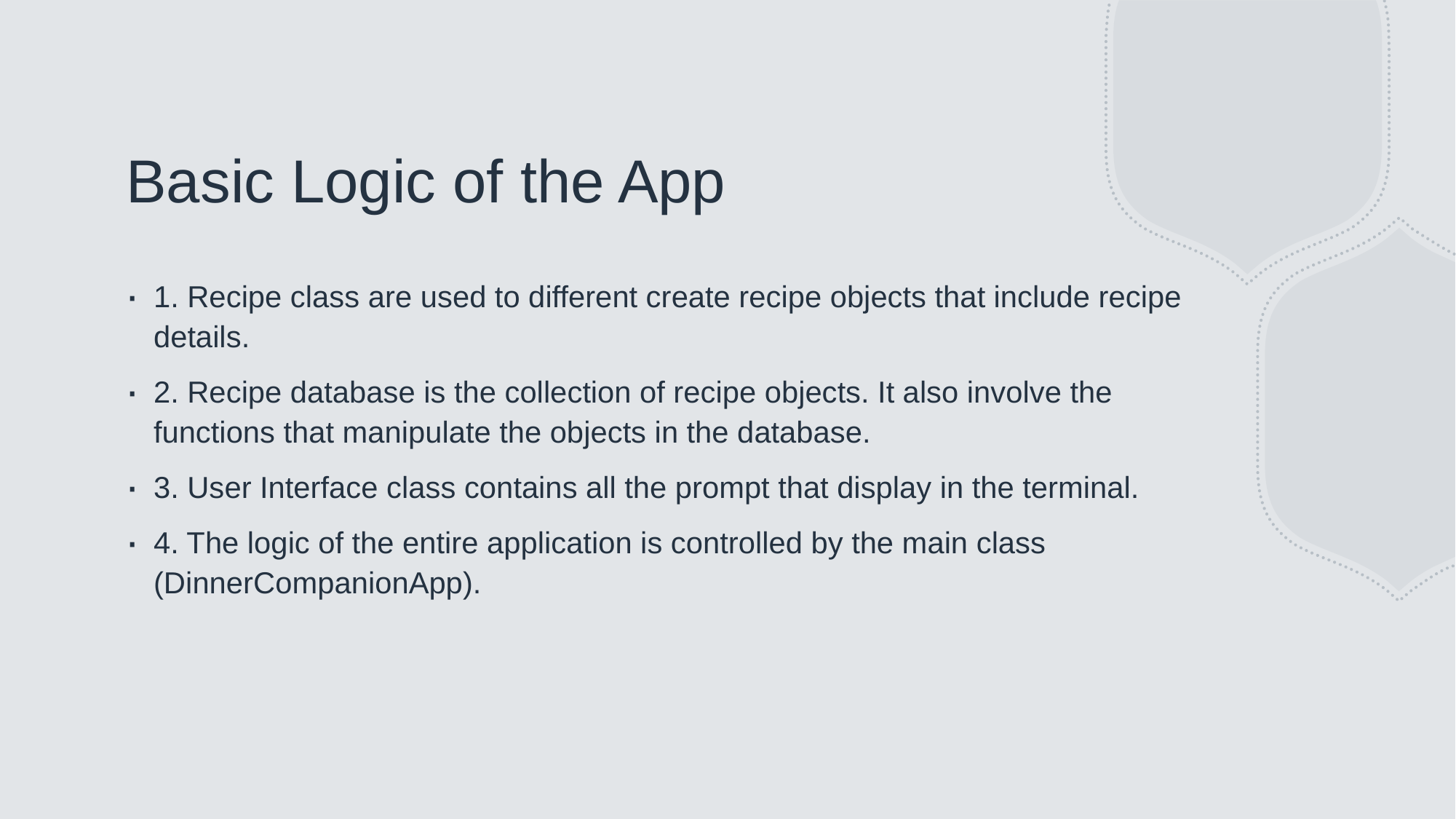

# Basic Logic of the App
1. Recipe class are used to different create recipe objects that include recipe details.
2. Recipe database is the collection of recipe objects. It also involve the functions that manipulate the objects in the database.
3. User Interface class contains all the prompt that display in the terminal.
4. The logic of the entire application is controlled by the main class (DinnerCompanionApp).